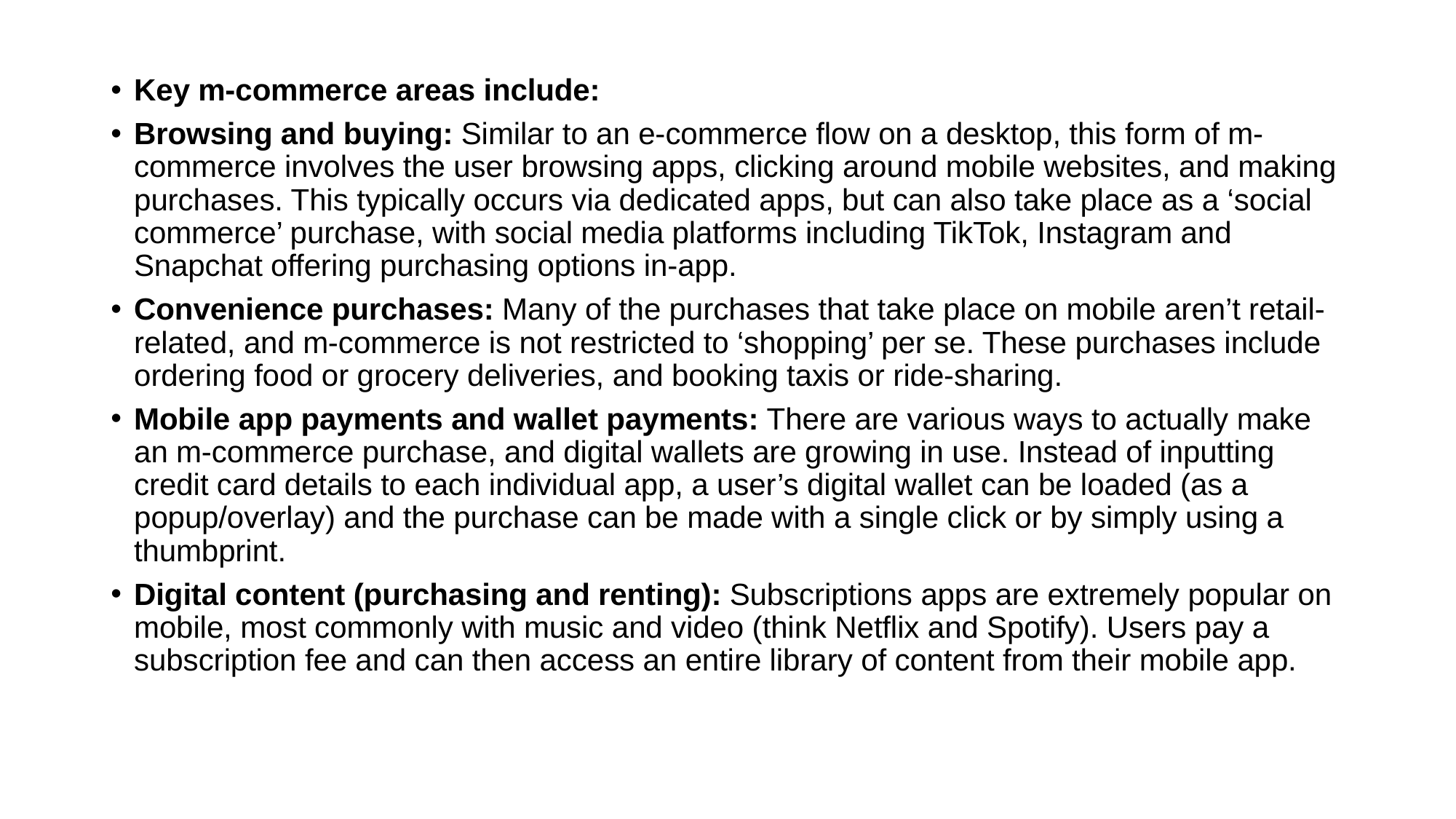

Key m-commerce areas include:
Browsing and buying: Similar to an e-commerce flow on a desktop, this form of m-commerce involves the user browsing apps, clicking around mobile websites, and making purchases. This typically occurs via dedicated apps, but can also take place as a ‘social commerce’ purchase, with social media platforms including TikTok, Instagram and Snapchat offering purchasing options in-app.
Convenience purchases: Many of the purchases that take place on mobile aren’t retail-related, and m-commerce is not restricted to ‘shopping’ per se. These purchases include ordering food or grocery deliveries, and booking taxis or ride-sharing.
Mobile app payments and wallet payments: There are various ways to actually make an m-commerce purchase, and digital wallets are growing in use. Instead of inputting credit card details to each individual app, a user’s digital wallet can be loaded (as a popup/overlay) and the purchase can be made with a single click or by simply using a thumbprint.
Digital content (purchasing and renting): Subscriptions apps are extremely popular on mobile, most commonly with music and video (think Netflix and Spotify). Users pay a subscription fee and can then access an entire library of content from their mobile app.